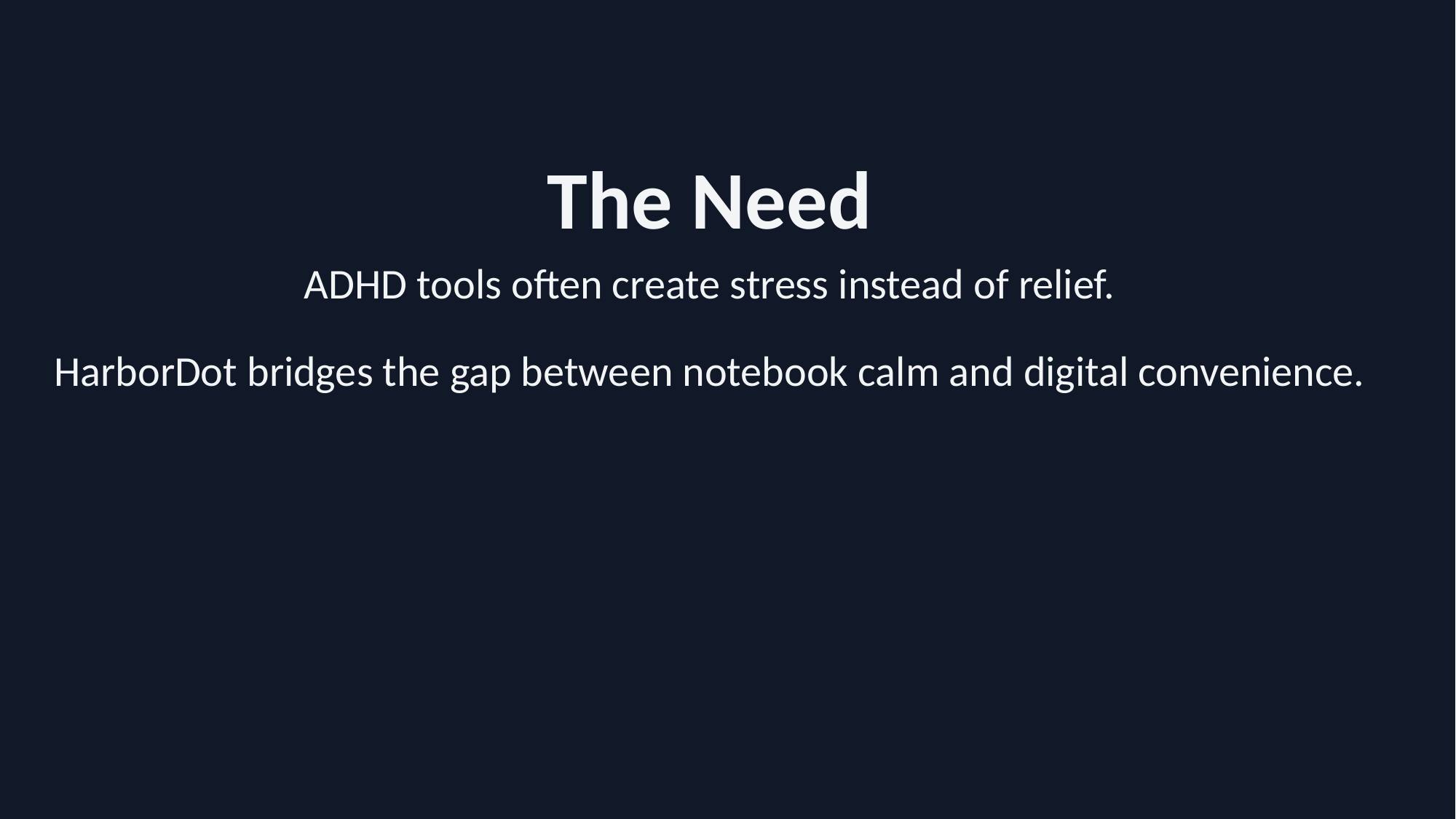

The Need

ADHD tools often create stress instead of relief.

HarborDot bridges the gap between notebook calm and digital convenience.